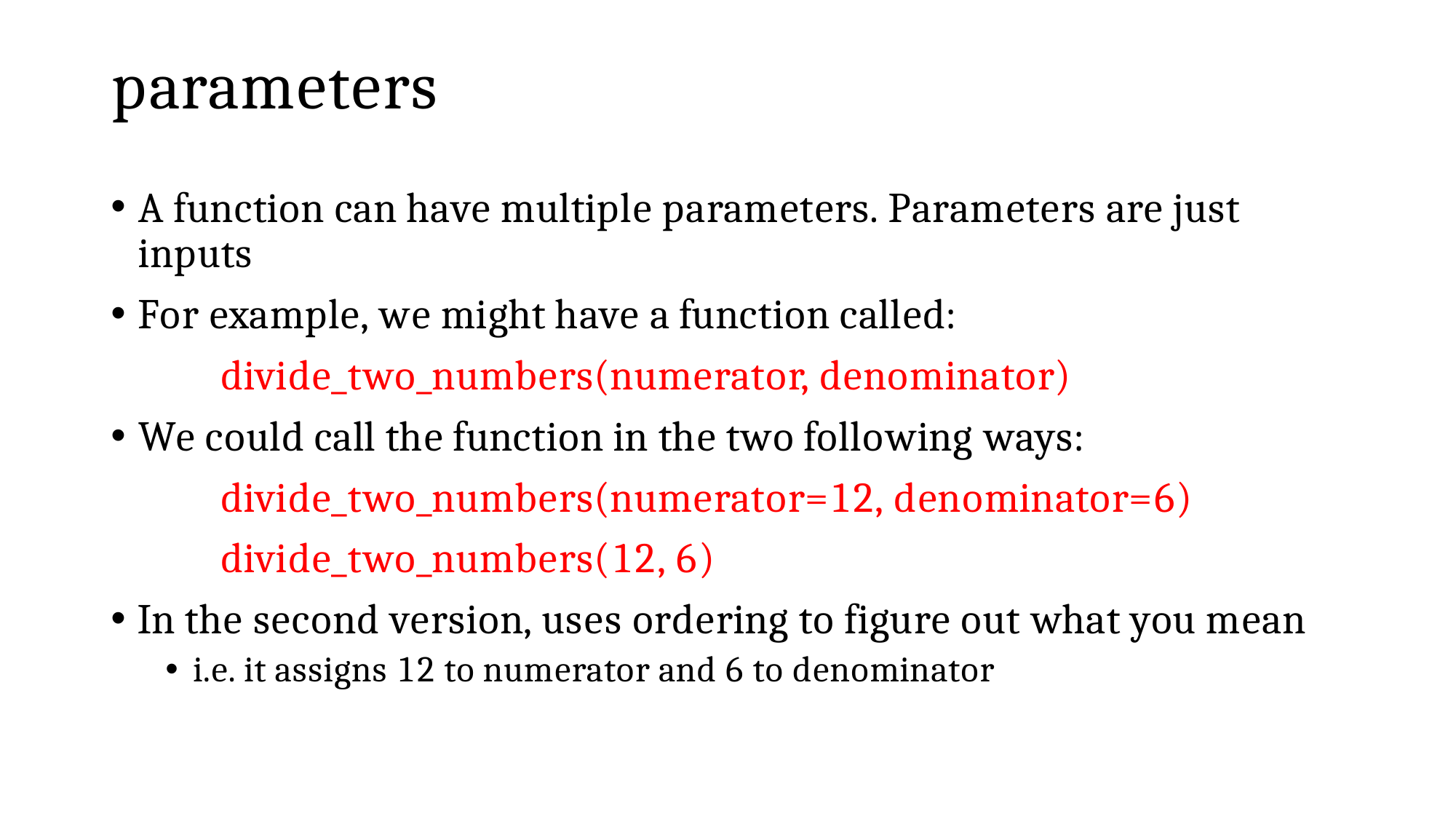

# parameters
A function can have multiple parameters. Parameters are just inputs
For example, we might have a function called:
	divide_two_numbers(numerator, denominator)
We could call the function in the two following ways:
	divide_two_numbers(numerator=12, denominator=6)
	divide_two_numbers(12, 6)
In the second version, uses ordering to figure out what you mean
i.e. it assigns 12 to numerator and 6 to denominator